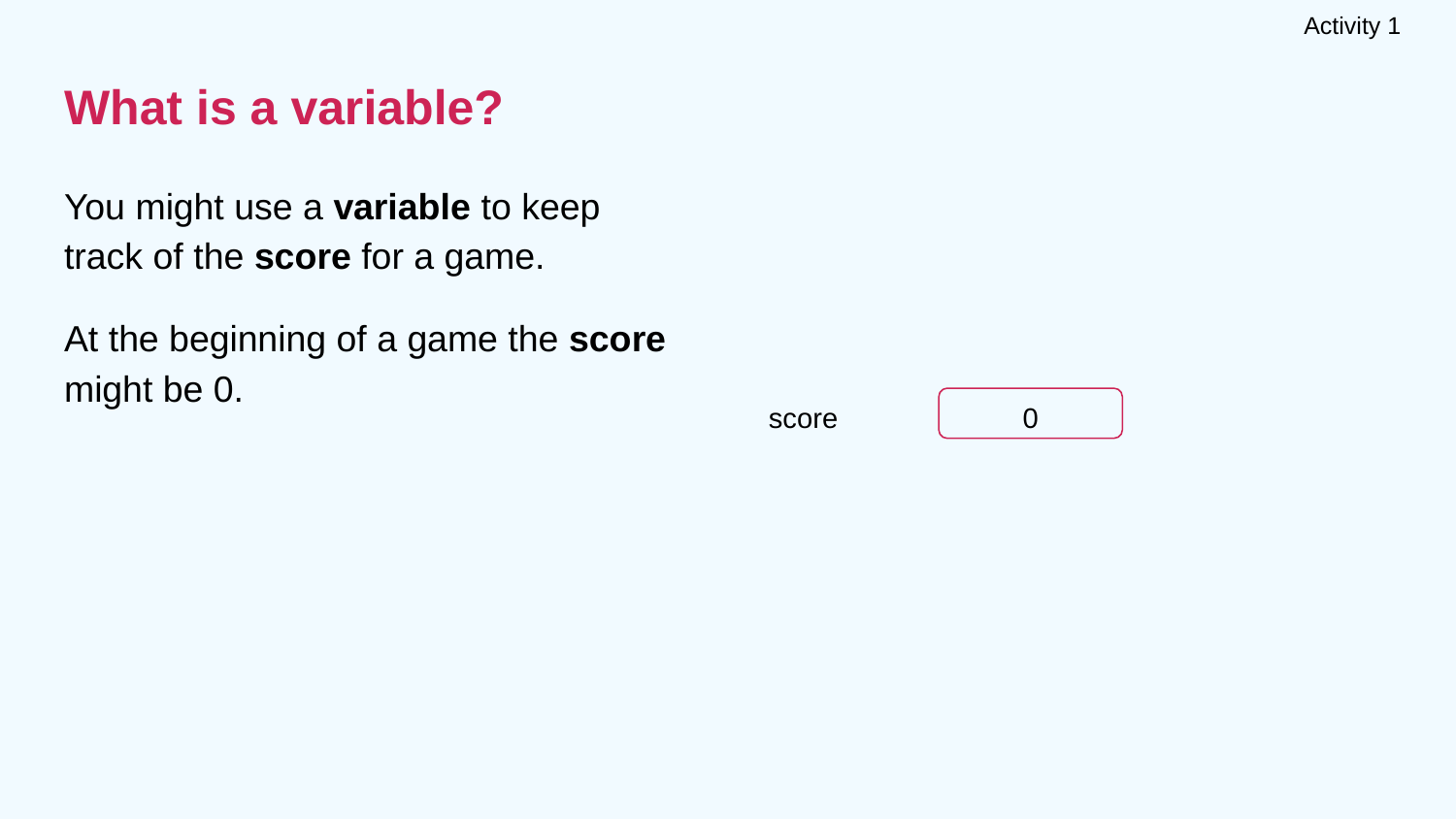

Activity 1
# What is a variable?
You might use a variable to keep track of the score for a game.
At the beginning of a game the score might be 0.
score
0